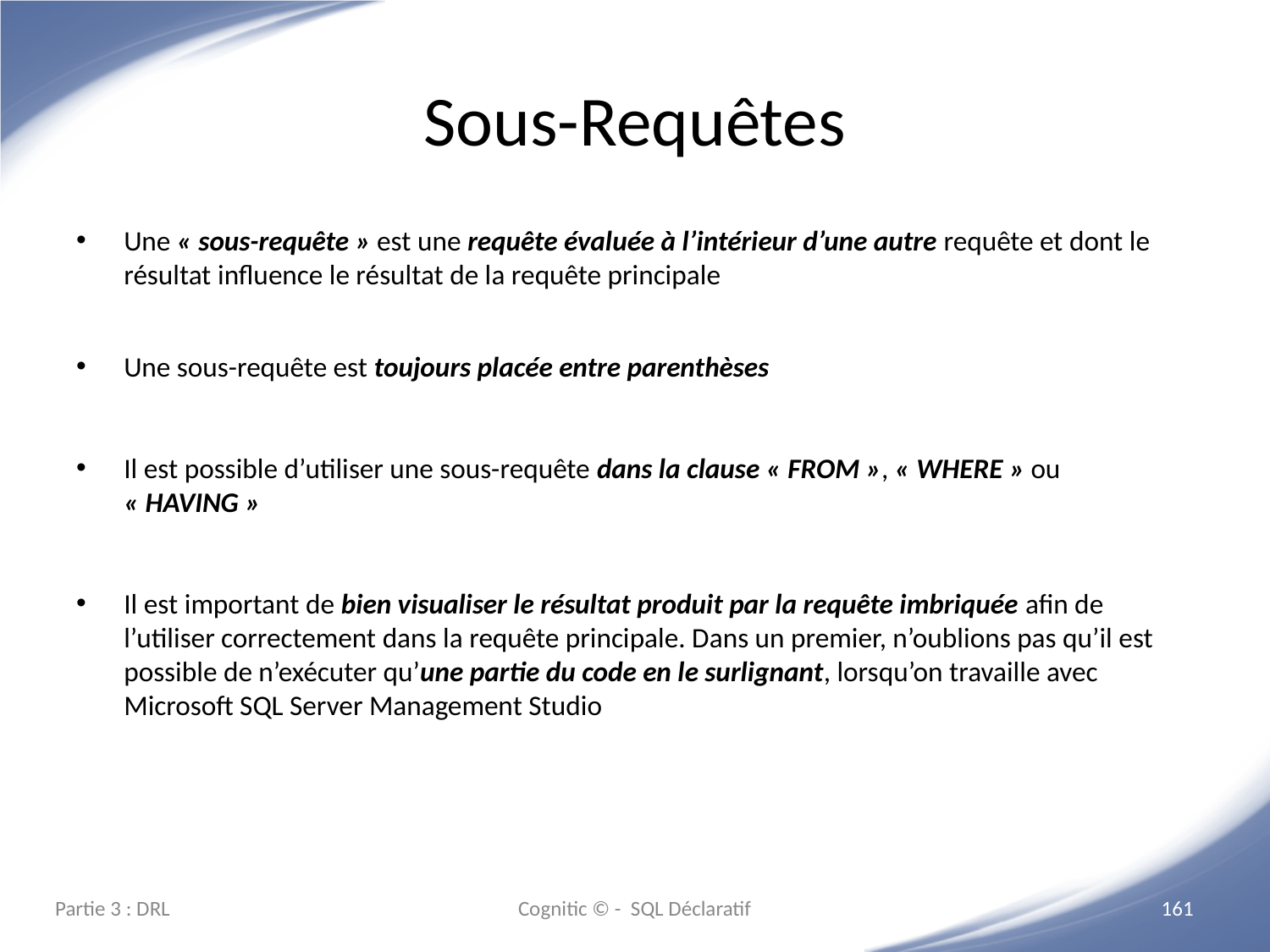

# Sous-Requêtes
Une « sous-requête » est une requête évaluée à l’intérieur d’une autre requête et dont le résultat influence le résultat de la requête principale

Une sous-requête est toujours placée entre parenthèses

Il est possible d’utiliser une sous-requête dans la clause « FROM », « WHERE » ou « HAVING »

Il est important de bien visualiser le résultat produit par la requête imbriquée afin de l’utiliser correctement dans la requête principale. Dans un premier, n’oublions pas qu’il est possible de n’exécuter qu’une partie du code en le surlignant, lorsqu’on travaille avec Microsoft SQL Server Management Studio
Partie 3 : DRL
Cognitic © -  SQL Déclaratif
161